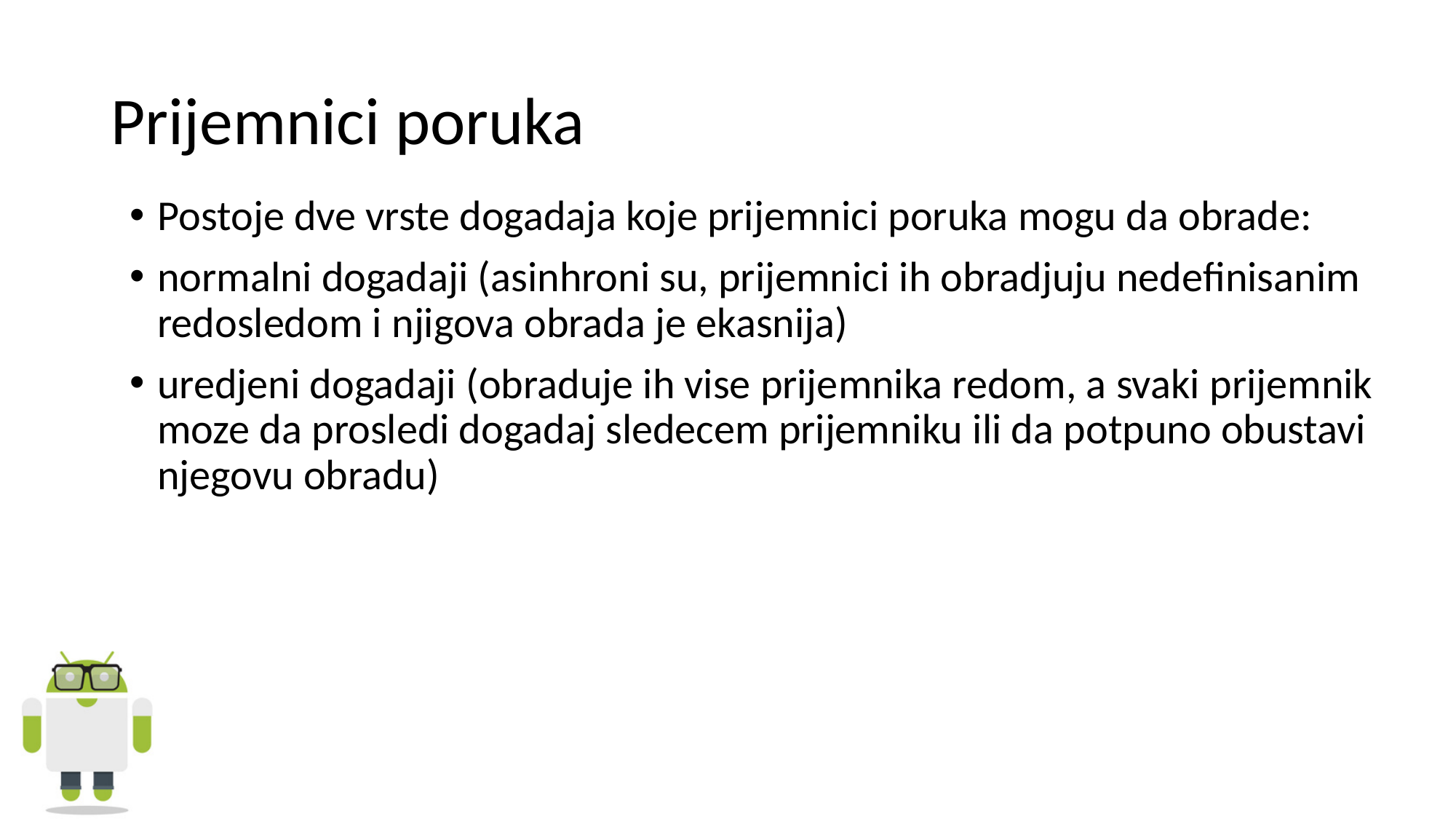

# Prijemnici poruka
Postoje dve vrste dogadaja koje prijemnici poruka mogu da obrade:
normalni dogadaji (asinhroni su, prijemnici ih obradjuju nedefinisanim redosledom i njigova obrada je ekasnija)
uredjeni dogadaji (obraduje ih vise prijemnika redom, a svaki prijemnik moze da prosledi dogadaj sledecem prijemniku ili da potpuno obustavi njegovu obradu)